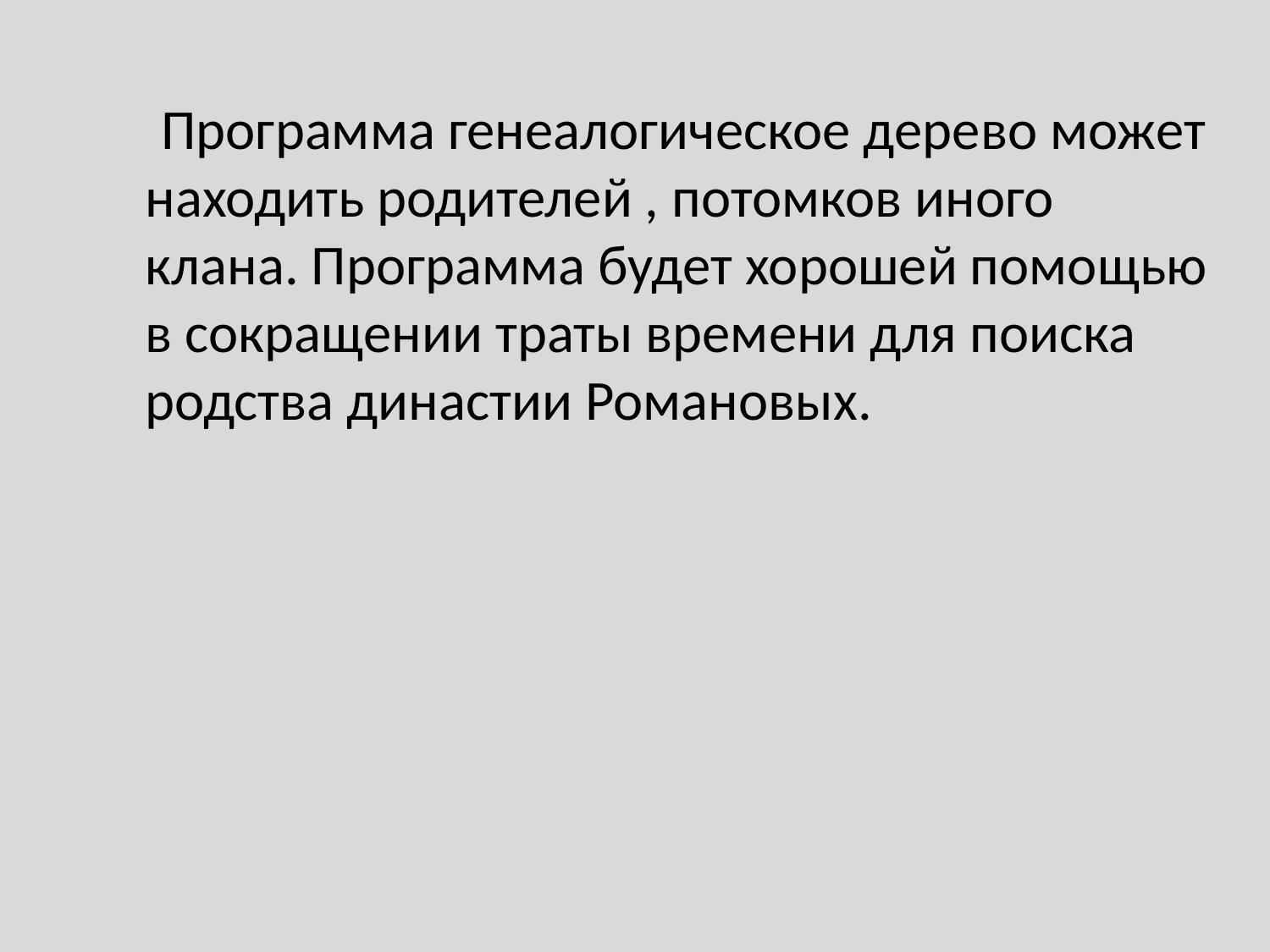

Программа генеалогическое дерево может находить родителей , потомков иного клана. Программа будет хорошей помощью в сокращении траты времени для поиска родства династии Романовых.